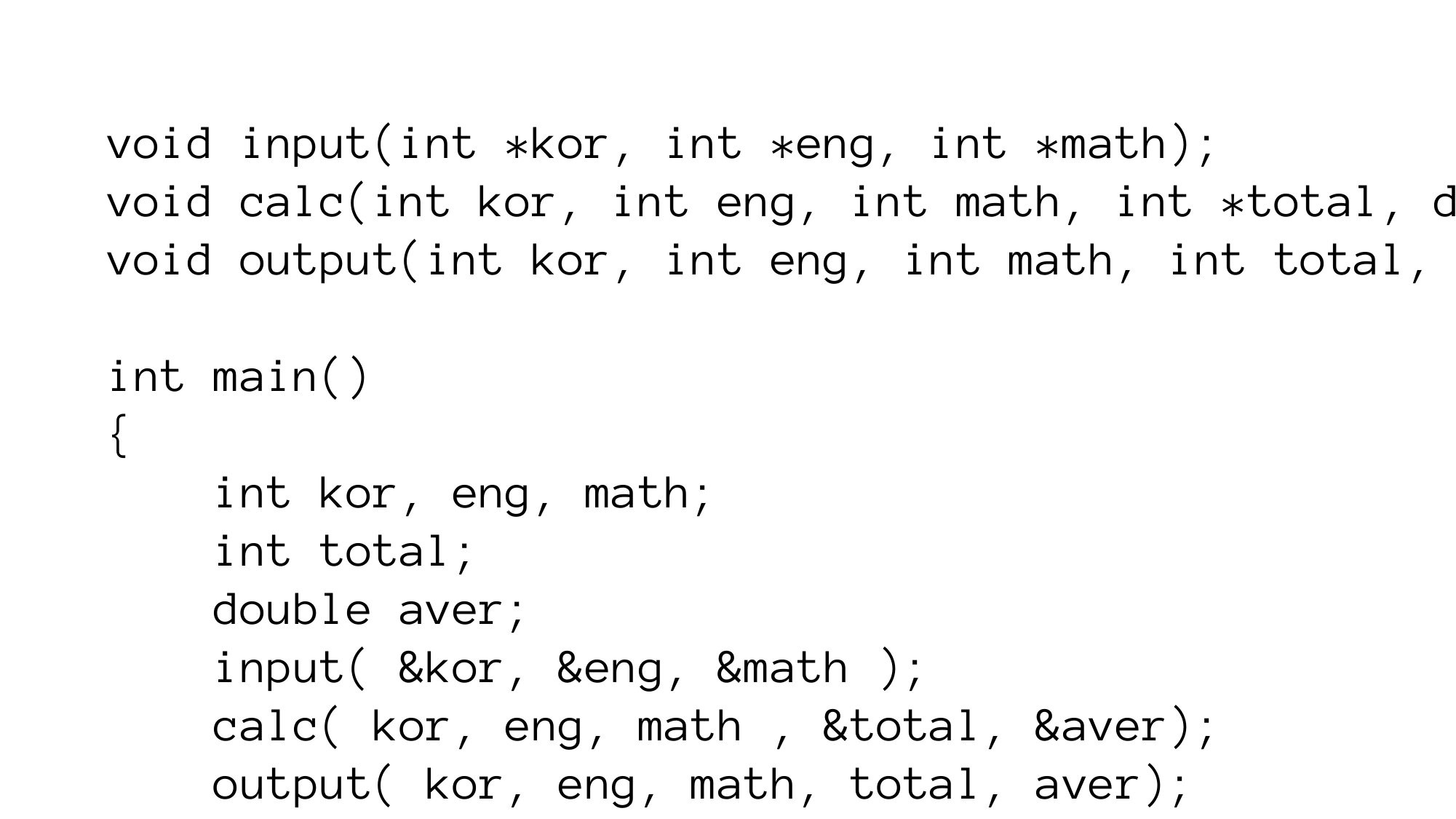

void input(int *kor, int *eng, int *math);
void calc(int kor, int eng, int math, int *total, double *aver);
void output(int kor, int eng, int math, int total, double aver );

int main()
{
    int kor, eng, math;
    int total;
    double aver;
    input( &kor, &eng, &math );
    calc( kor, eng, math , &total, &aver);
    output( kor, eng, math, total, aver);
}